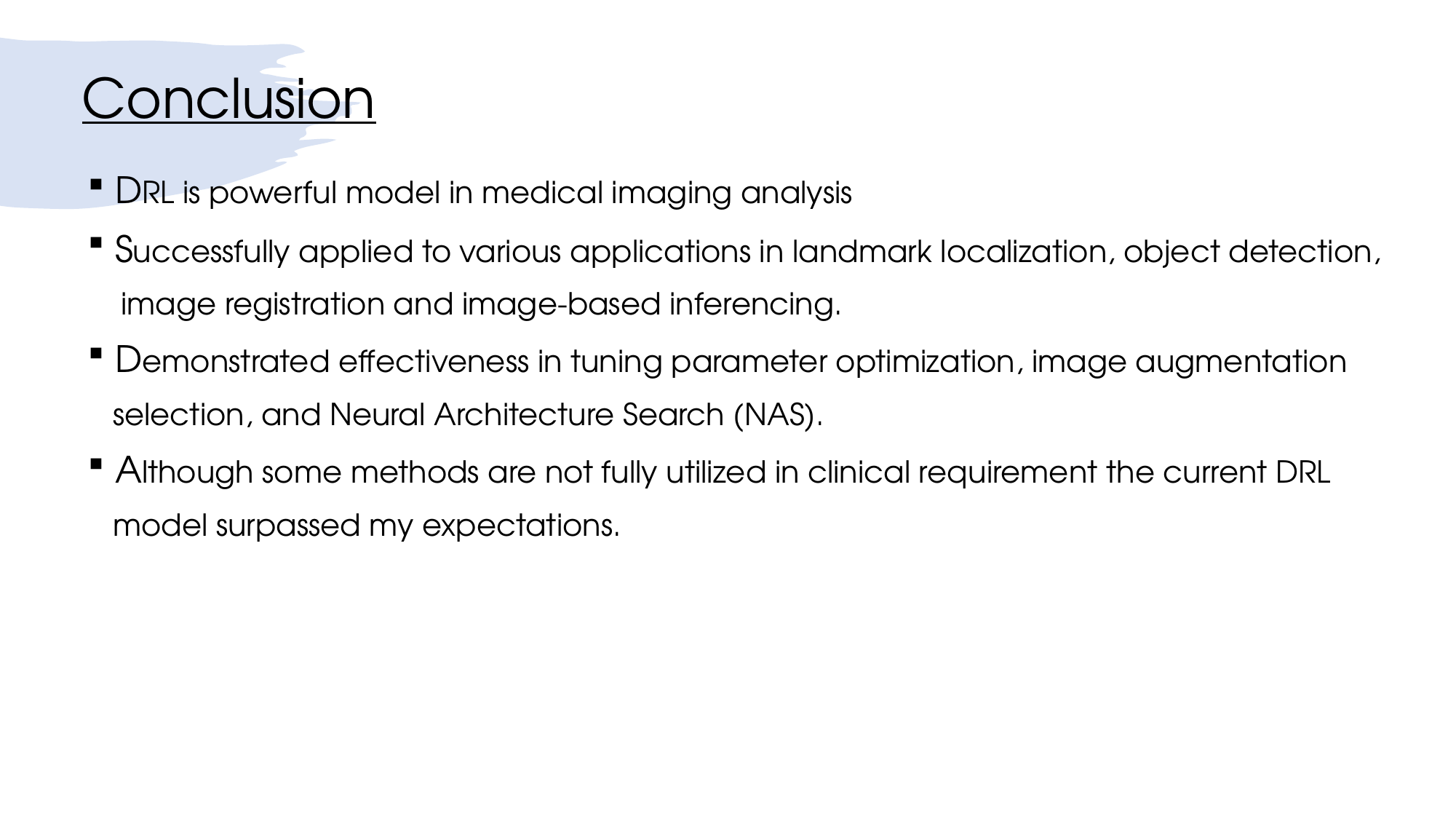

Conclusion
DRL is powerful model in medical imaging analysis
Successfully applied to various applications in landmark localization, object detection,
    image registration and image-based inferencing.
Demonstrated effectiveness in tuning parameter optimization, image augmentation
   selection, and Neural Architecture Search (NAS).
Although some methods are not fully utilized in clinical requirement the current DRL
   model surpassed my expectations.